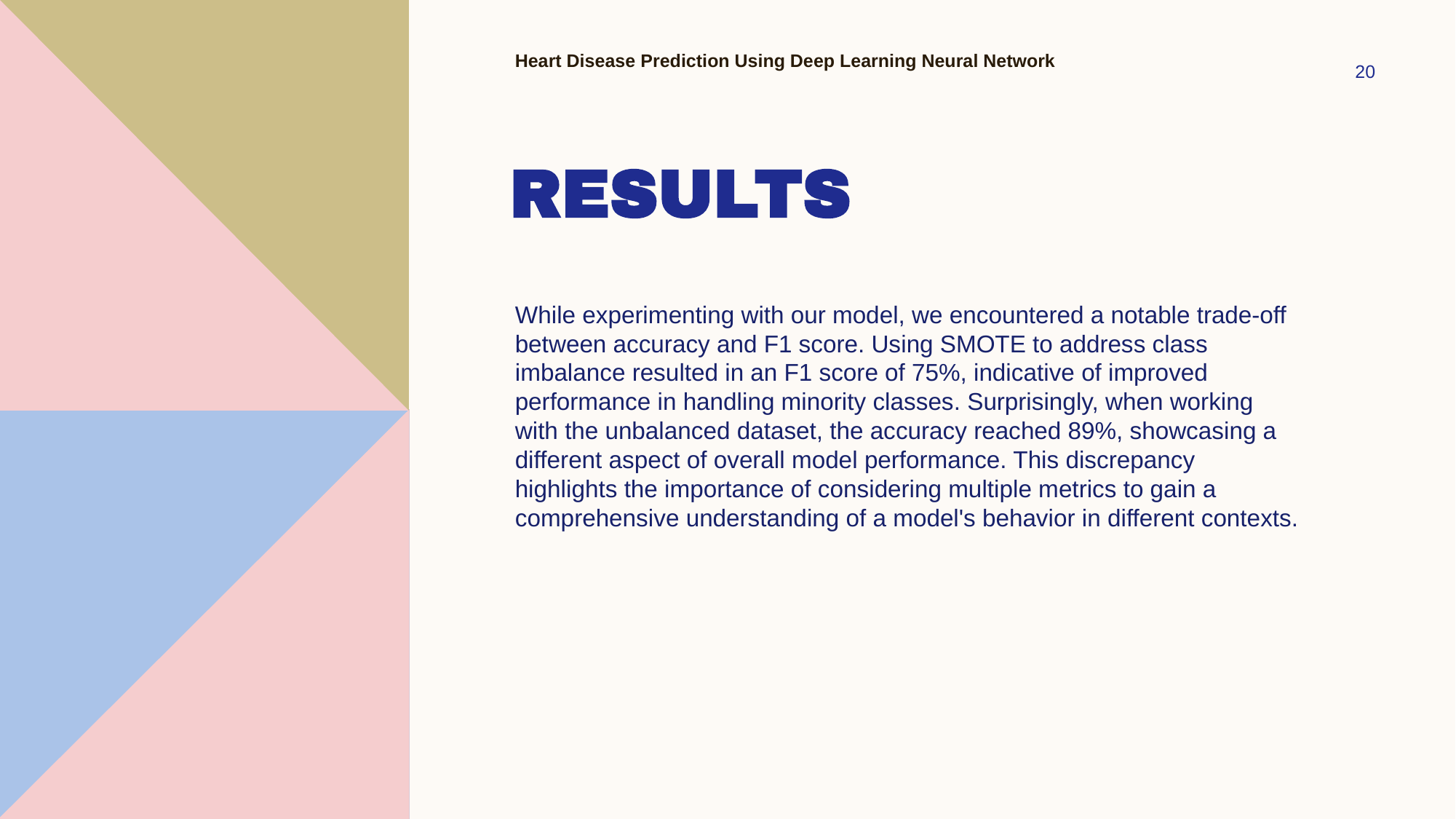

Heart Disease Prediction Using Deep Learning Neural Network

20
# Results
While experimenting with our model, we encountered a notable trade-off between accuracy and F1 score. Using SMOTE to address class imbalance resulted in an F1 score of 75%, indicative of improved performance in handling minority classes. Surprisingly, when working with the unbalanced dataset, the accuracy reached 89%, showcasing a different aspect of overall model performance. This discrepancy highlights the importance of considering multiple metrics to gain a comprehensive understanding of a model's behavior in different contexts.